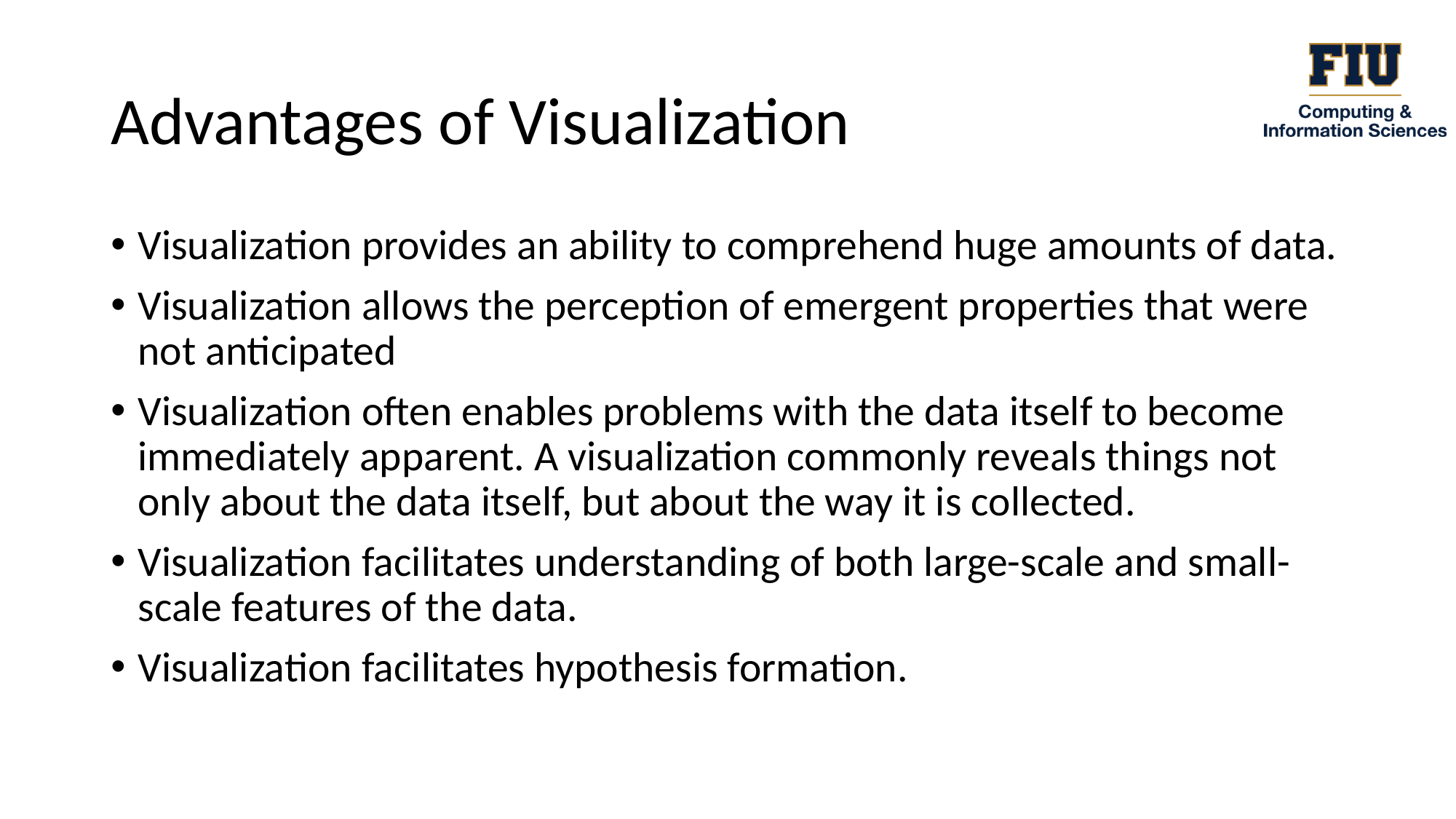

# Advantages of Visualization
Visualization provides an ability to comprehend huge amounts of data.
Visualization allows the perception of emergent properties that were not anticipated
Visualization often enables problems with the data itself to become immediately apparent. A visualization commonly reveals things not only about the data itself, but about the way it is collected.
Visualization facilitates understanding of both large-scale and small-scale features of the data.
Visualization facilitates hypothesis formation.